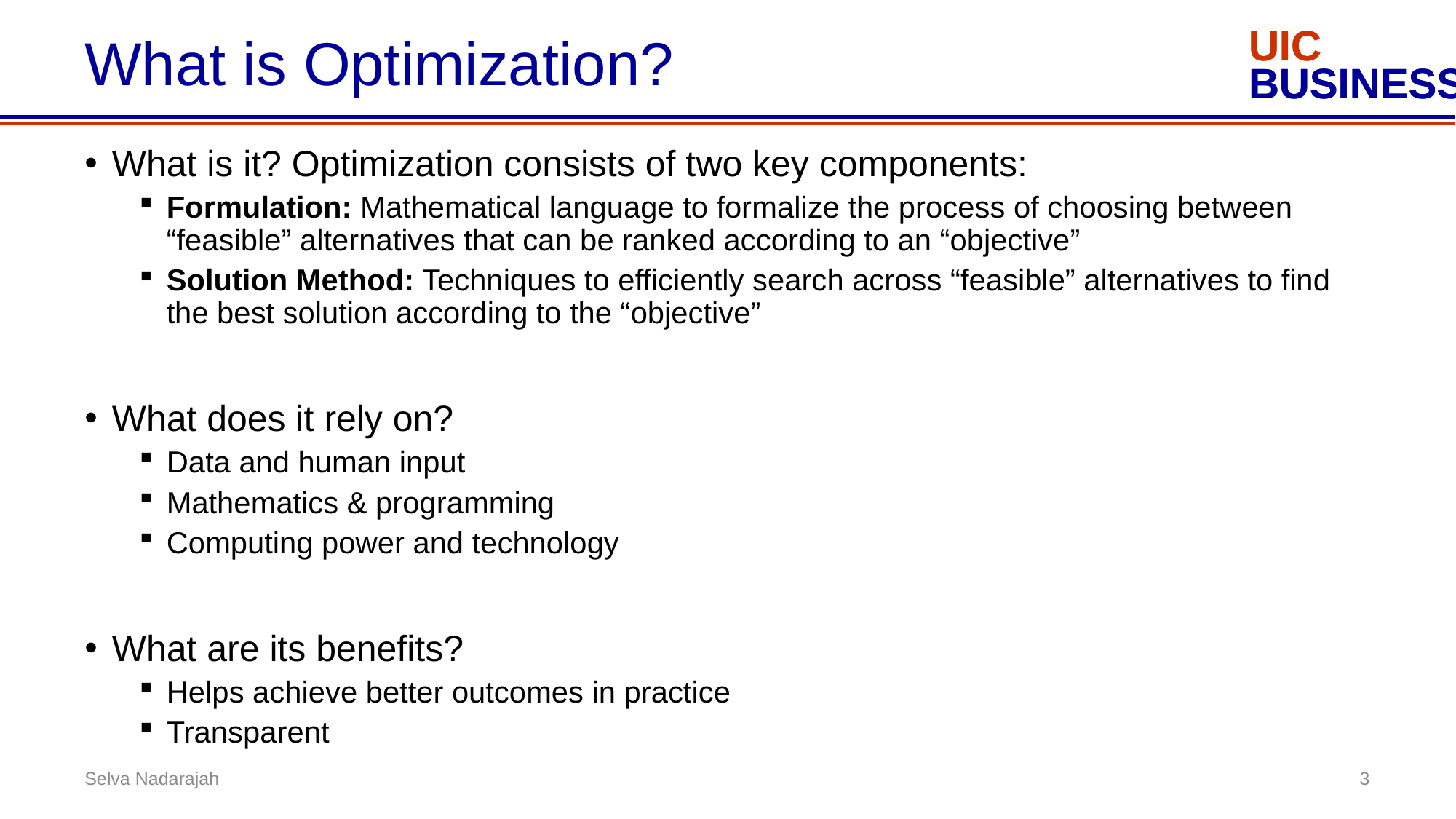

# What is Optimization?
What is it? Optimization consists of two key components:
Formulation: Mathematical language to formalize the process of choosing between “feasible” alternatives that can be ranked according to an “objective”
Solution Method: Techniques to efficiently search across “feasible” alternatives to find the best solution according to the “objective”

What does it rely on?
Data and human input
Mathematics & programming
Computing power and technology

What are its benefits?
Helps achieve better outcomes in practice
Transparent

3
Selva Nadarajah